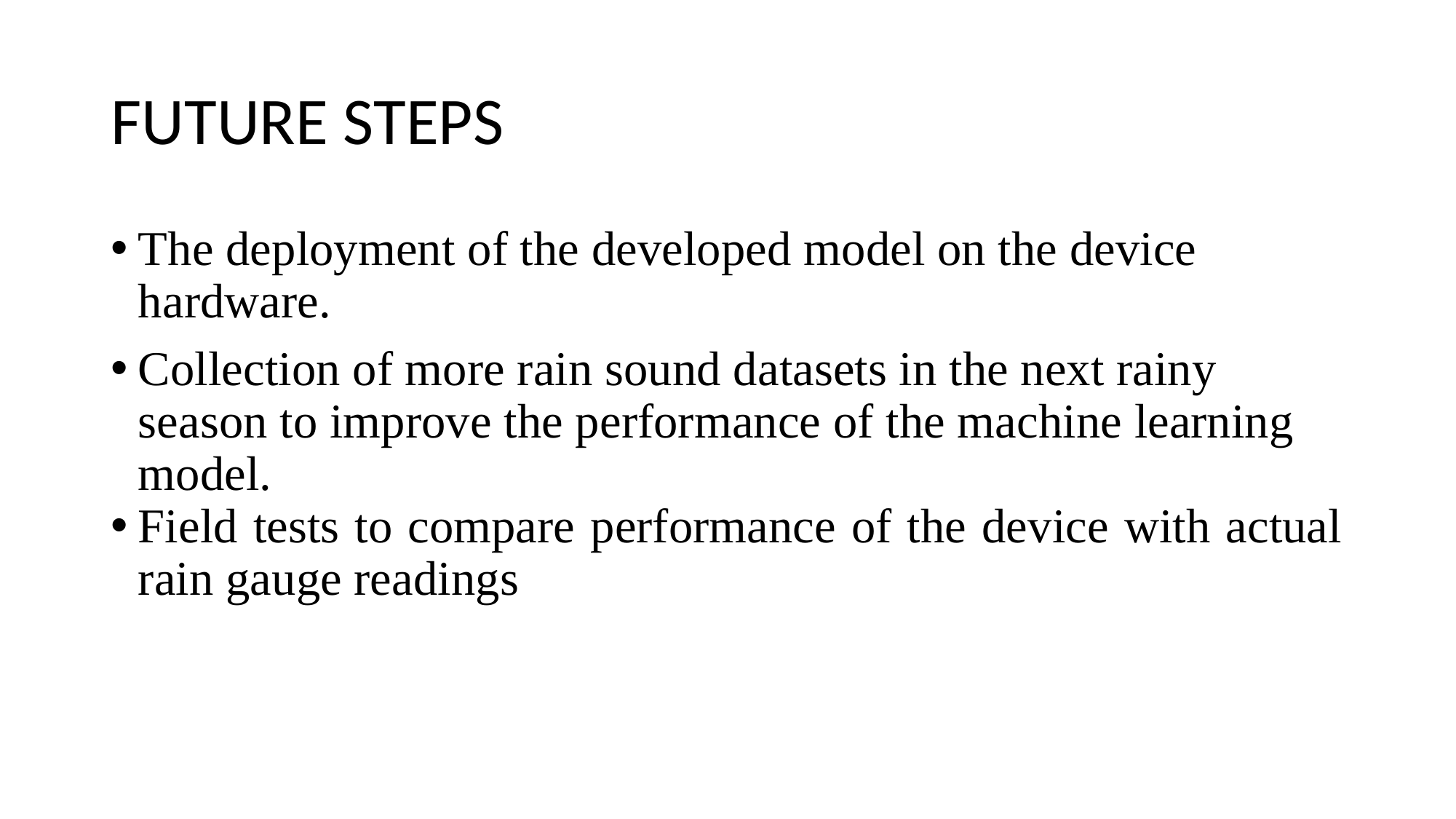

# FUTURE STEPS
The deployment of the developed model on the device hardware.
Collection of more rain sound datasets in the next rainy season to improve the performance of the machine learning model.
Field tests to compare performance of the device with actual rain gauge readings